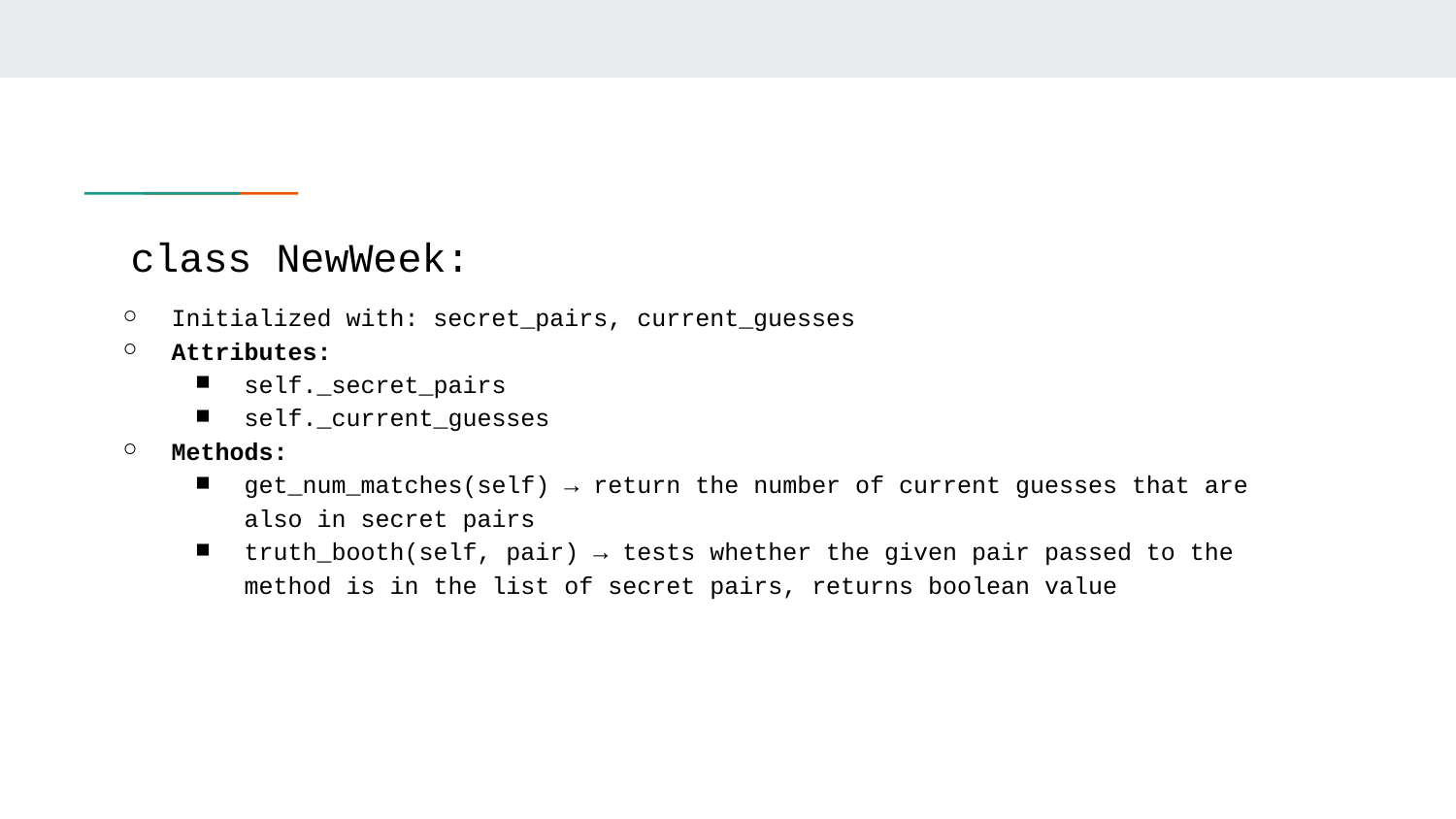

# class NewWeek:
Initialized with: secret_pairs, current_guesses
Attributes:
self._secret_pairs
self._current_guesses
Methods:
get_num_matches(self) → return the number of current guesses that are also in secret pairs
truth_booth(self, pair) → tests whether the given pair passed to the method is in the list of secret pairs, returns boolean value